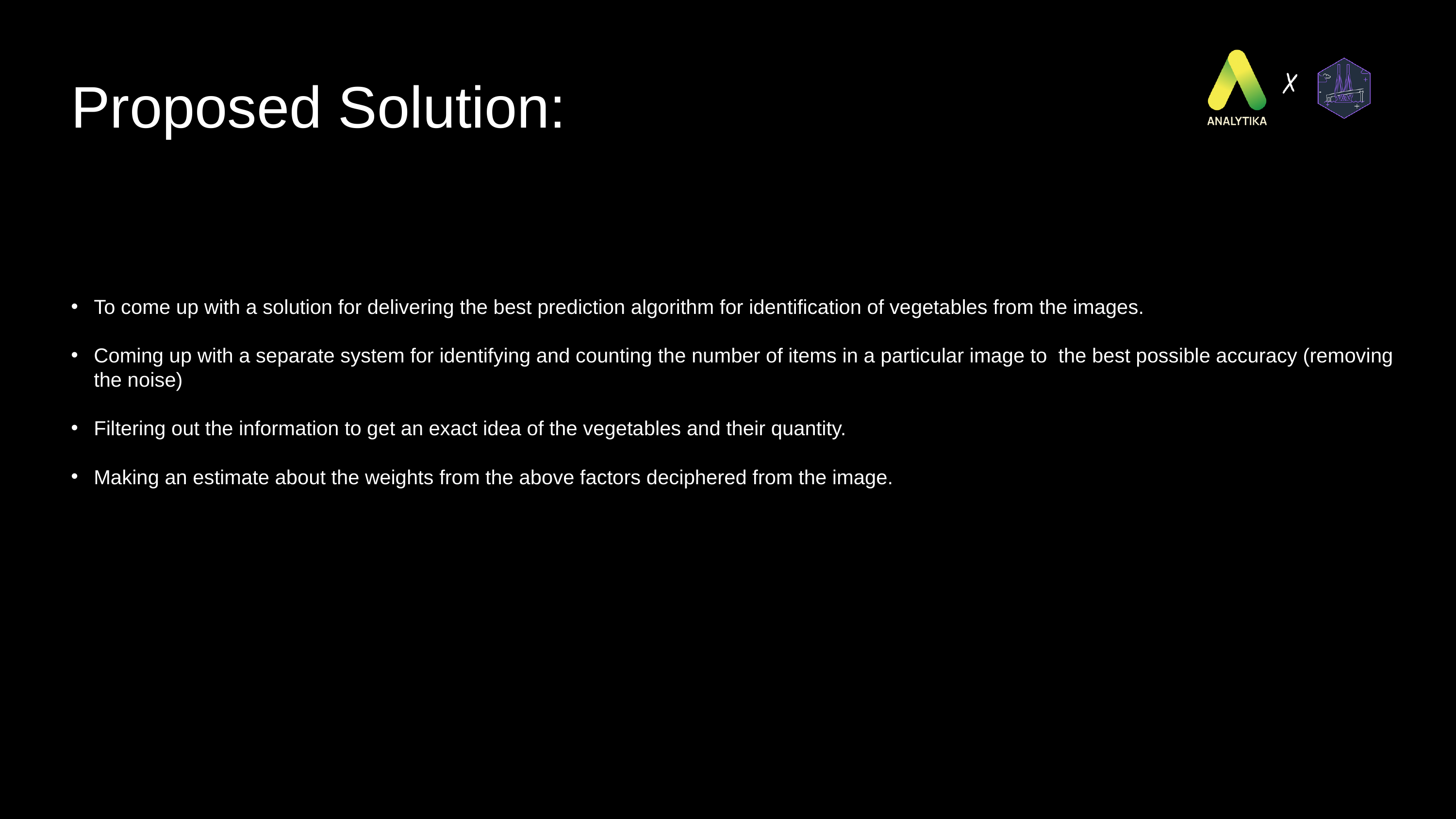

Proposed Solution:
To come up with a solution for delivering the best prediction algorithm for identification of vegetables from the images.

Coming up with a separate system for identifying and counting the number of items in a particular image to  the best possible accuracy (removing the noise)

Filtering out the information to get an exact idea of the vegetables and their quantity.

Making an estimate about the weights from the above factors deciphered from the image.